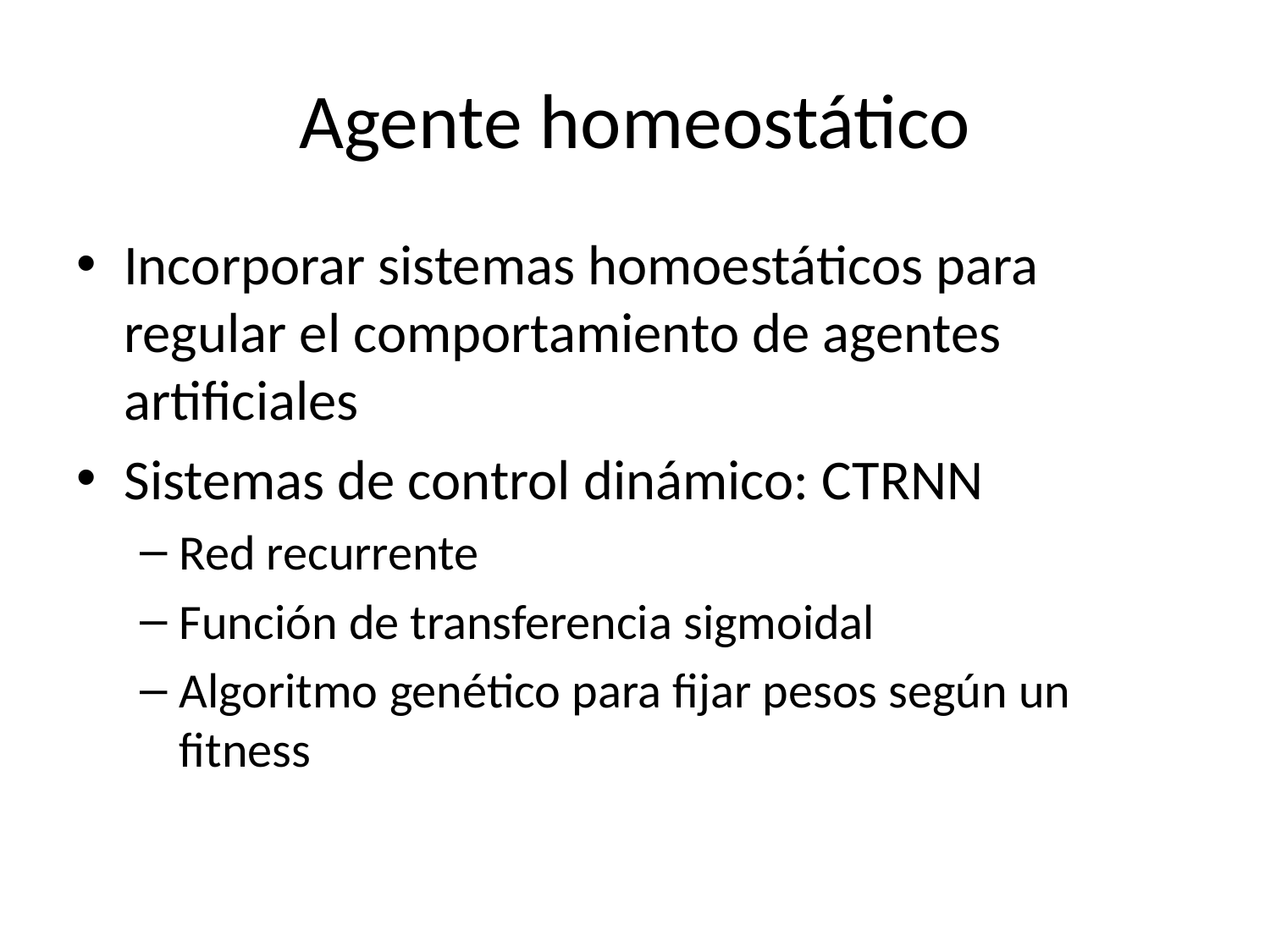

# Agente homeostático
Incorporar sistemas homoestáticos para regular el comportamiento de agentes artificiales
Sistemas de control dinámico: CTRNN
Red recurrente
Función de transferencia sigmoidal
Algoritmo genético para fijar pesos según un fitness